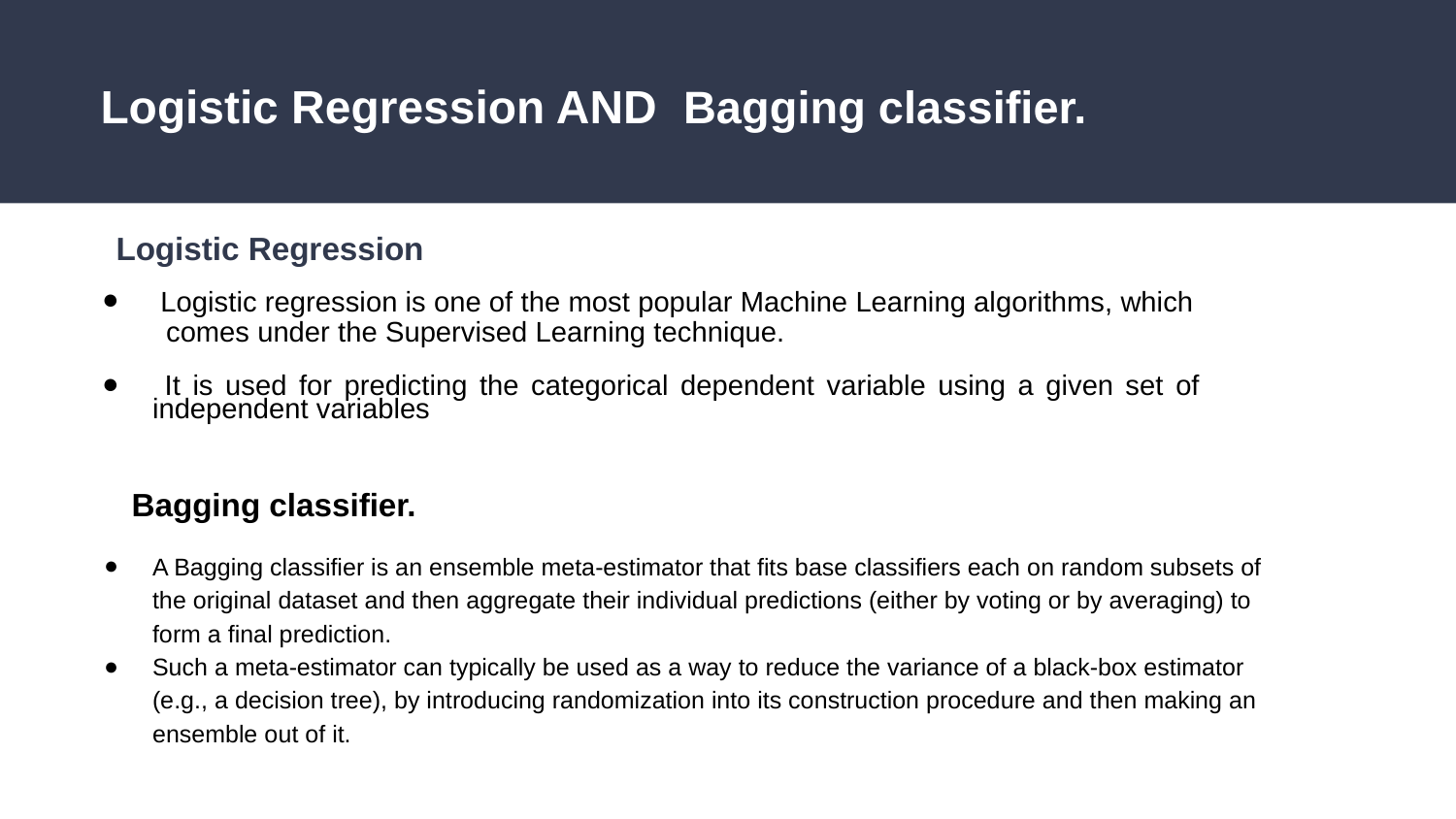

# Logistic Regression AND  Bagging classifier.

Logistic Regression

 Logistic regression is one of the most popular Machine Learning algorithms, which
        comes under the Supervised Learning technique.

 It is used for predicting the categorical dependent variable using a given set of       independent variables

       Bagging classifier.
A Bagging classifier is an ensemble meta-estimator that fits base classifiers each on random subsets of the original dataset and then aggregate their individual predictions (either by voting or by averaging) to form a final prediction.
Such a meta-estimator can typically be used as a way to reduce the variance of a black-box estimator (e.g., a decision tree), by introducing randomization into its construction procedure and then making an ensemble out of it.